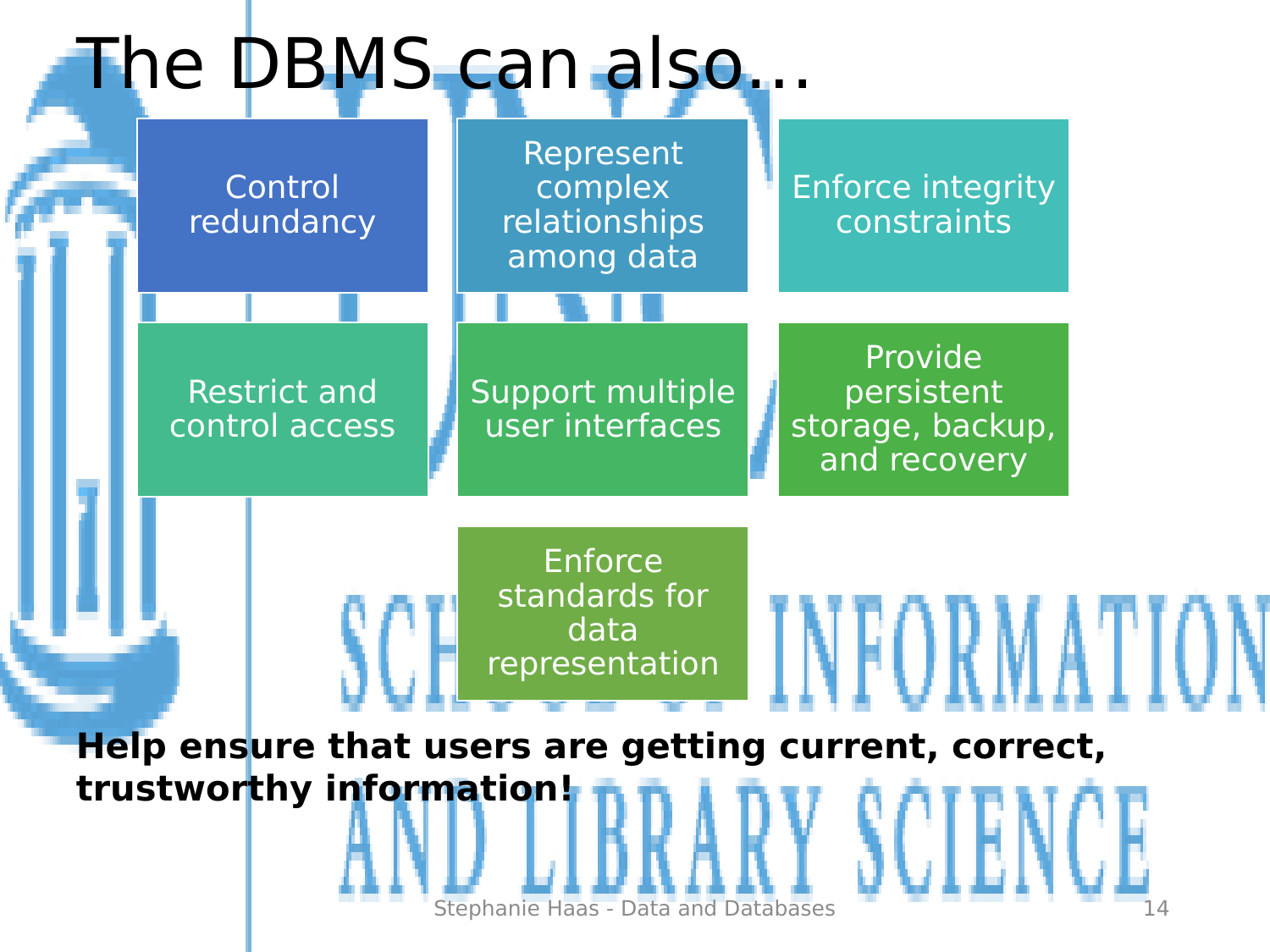

# The DBMS can also…
Control redundancy
Represent complex relationships among data
Enforce integrity constraints
Restrict and control access
Support multiple user interfaces
Provide persistent storage, backup, and recovery
Enforce standards for data representation
Help ensure that users are getting current, correct, trustworthy information!
Stephanie Haas - Data and Databases
14